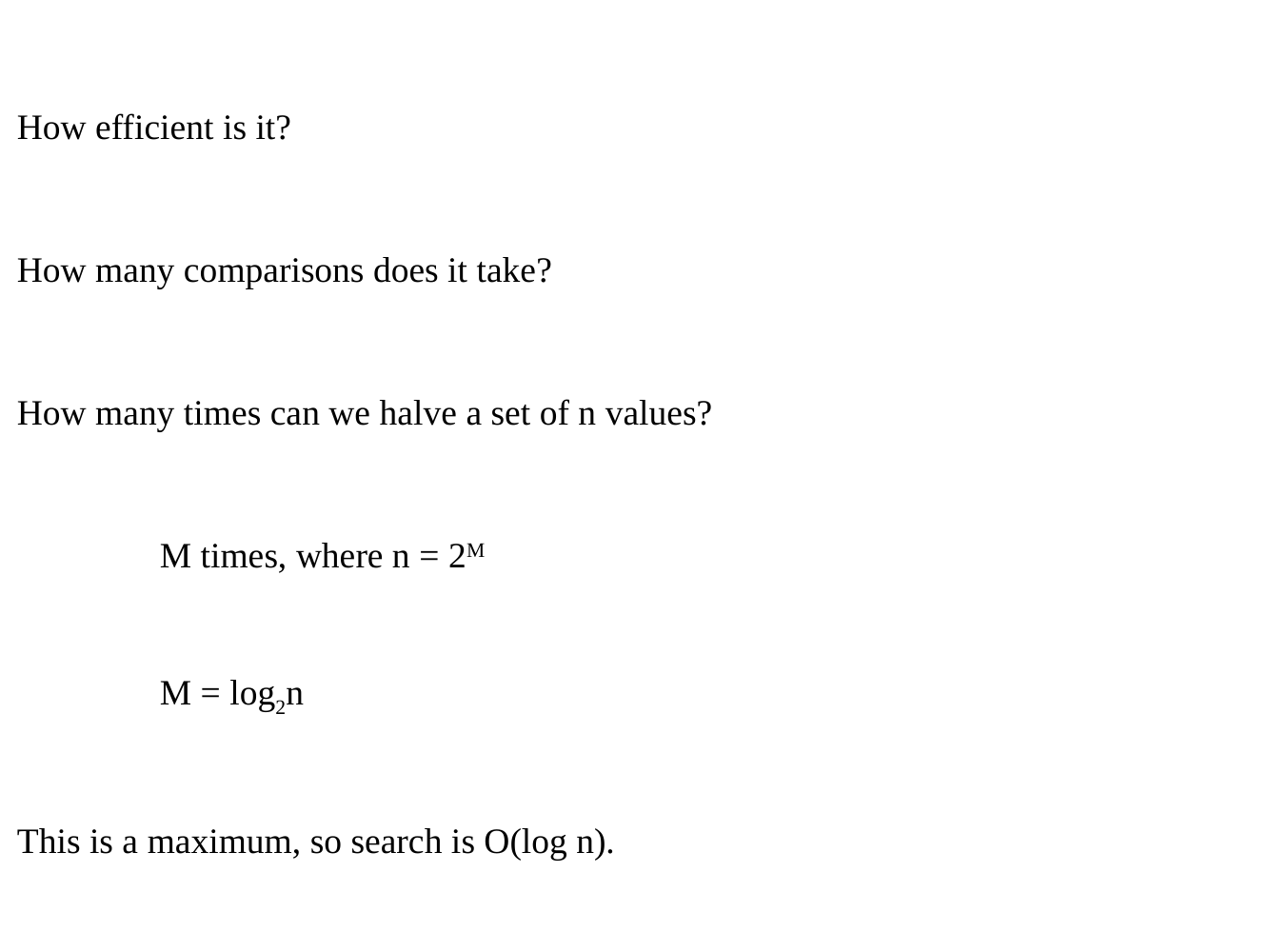

How efficient is it?

How many comparisons does it take?

How many times can we halve a set of n values?

	M times, where n = 2M

	M = log2n

This is a maximum, so search is O(log n).